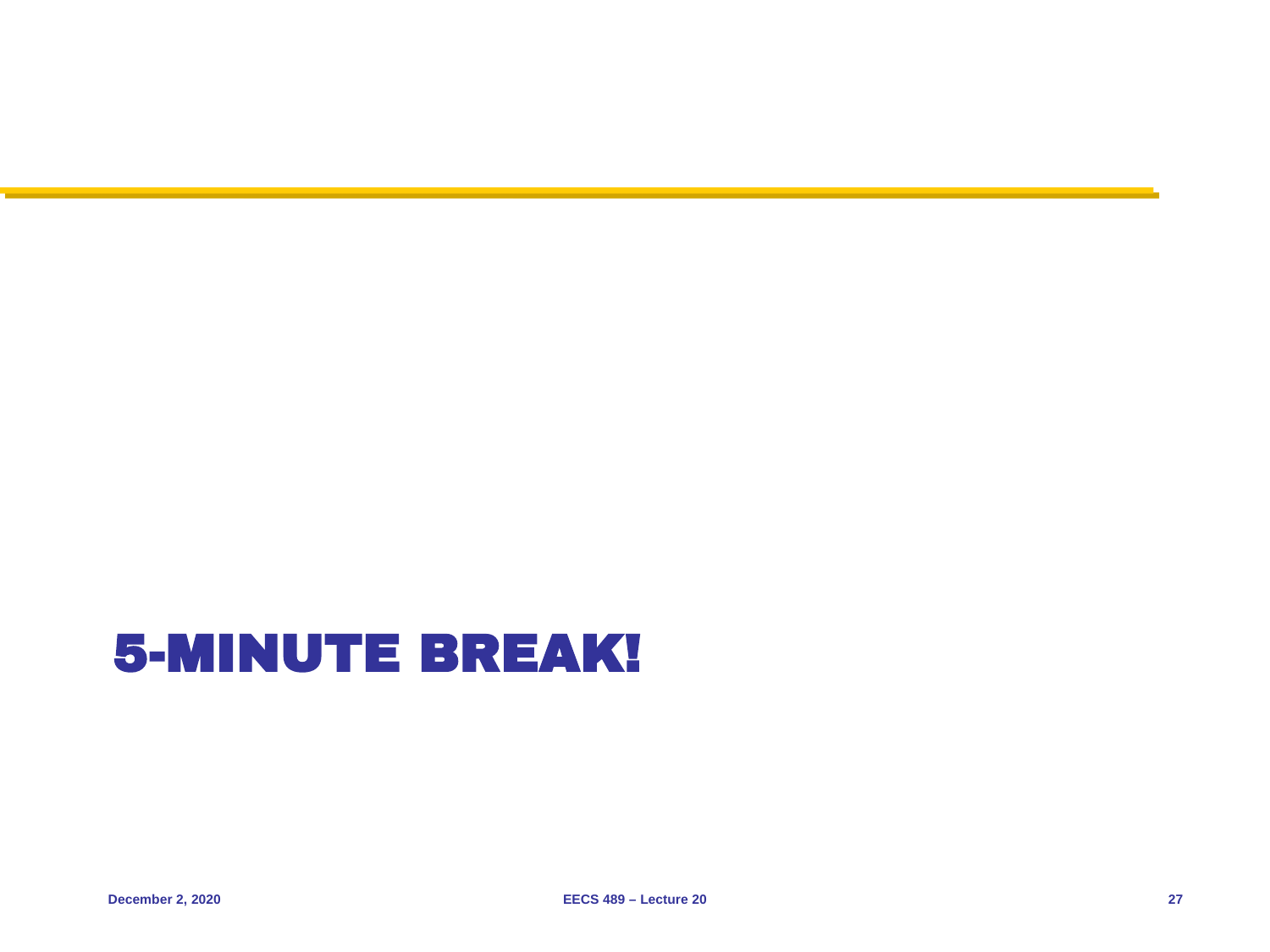

# 5-minute break!
December 2, 2020
EECS 489 – Lecture 20
27